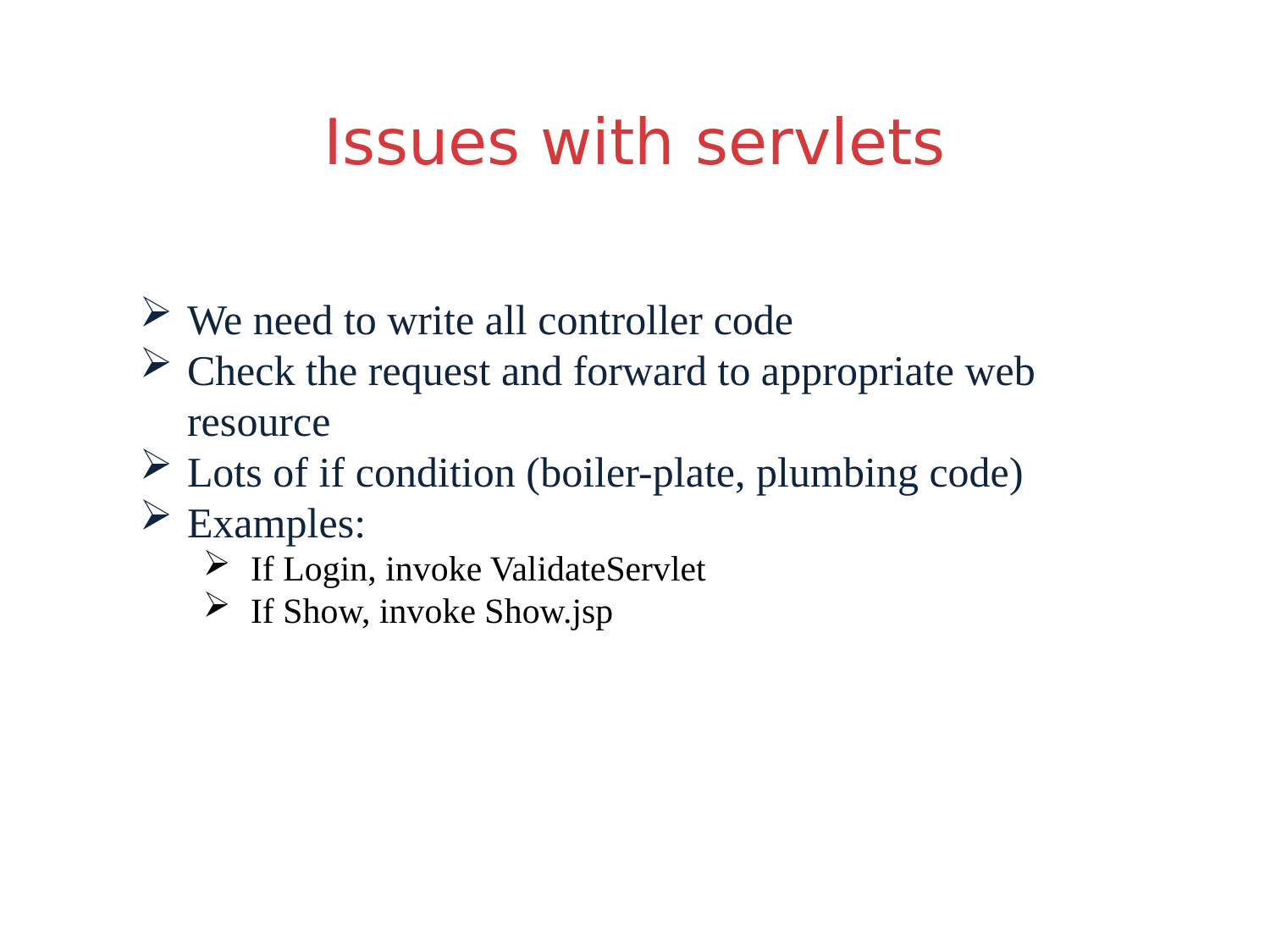

# Issues with servlets
We need to write all controller code
Check the request and forward to appropriate web resource
Lots of if condition (boiler-plate, plumbing code)
Examples:
If Login, invoke ValidateServlet
If Show, invoke Show.jsp